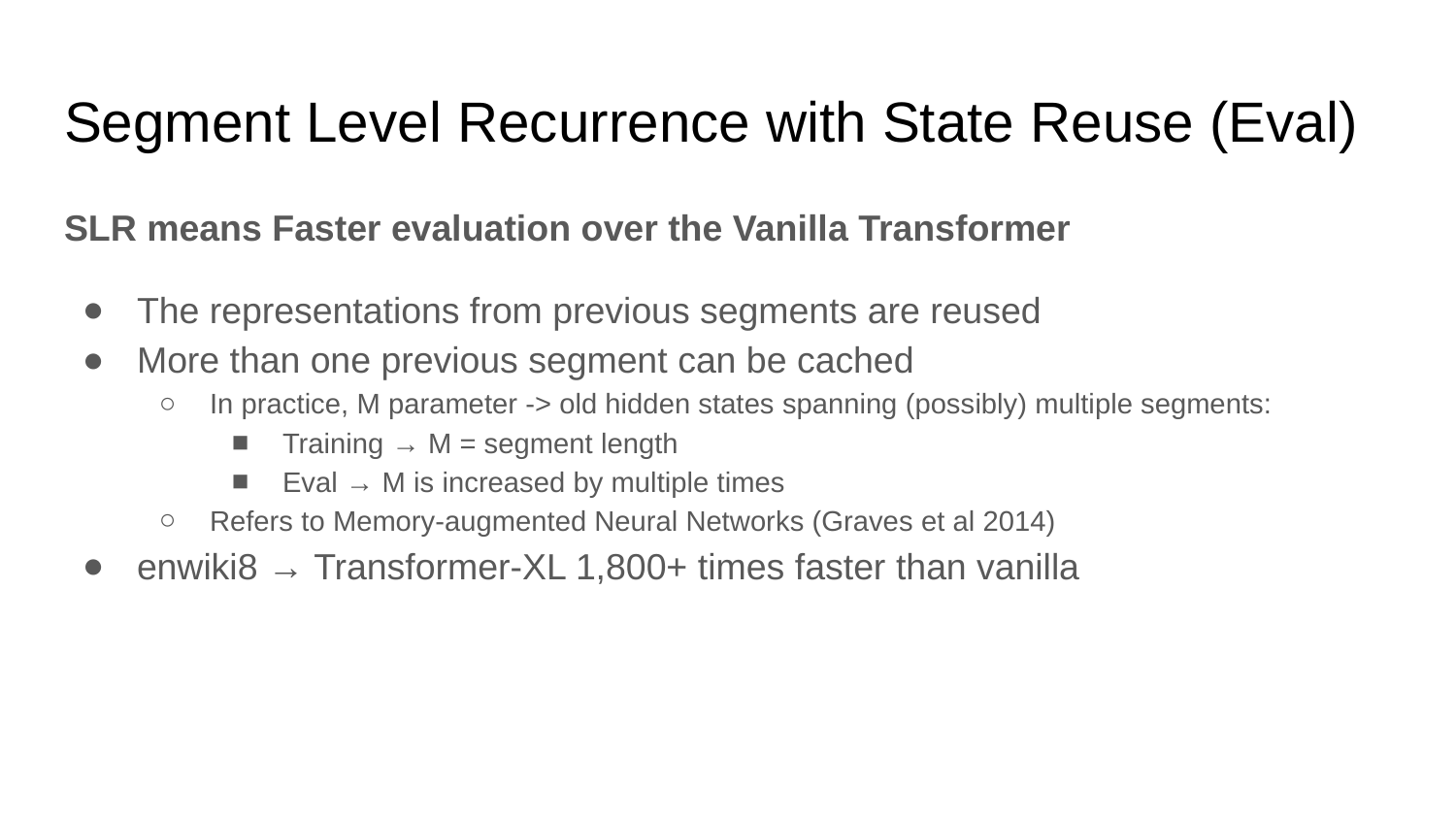

# Segment Level Recurrence with State Reuse (Eval)
SLR means Faster evaluation over the Vanilla Transformer
The representations from previous segments are reused
More than one previous segment can be cached
In practice, M parameter -> old hidden states spanning (possibly) multiple segments:
Training → M = segment length
Eval → M is increased by multiple times
Refers to Memory-augmented Neural Networks (Graves et al 2014)
enwiki8 → Transformer-XL 1,800+ times faster than vanilla